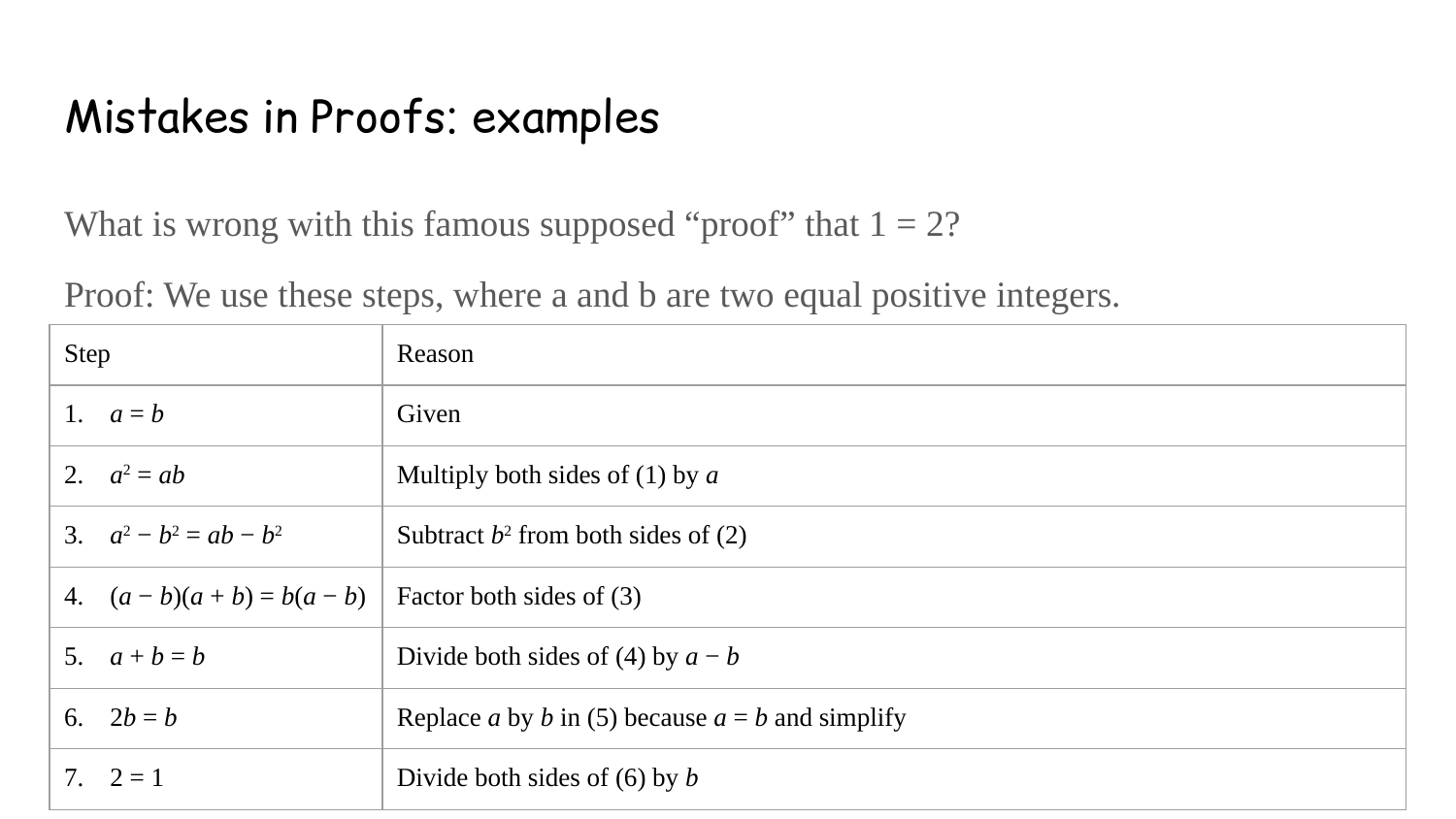

# Mistakes in Proofs: examples
What is wrong with this famous supposed “proof” that 1 = 2?
Proof: We use these steps, where a and b are two equal positive integers.
| Step | Reason |
| --- | --- |
| 1. a = b | Given |
| 2. a2 = ab | Multiply both sides of (1) by a |
| 3. a2 − b2 = ab − b2 | Subtract b2 from both sides of (2) |
| 4. (a − b)(a + b) = b(a − b) | Factor both sides of (3) |
| 5. a + b = b | Divide both sides of (4) by a − b |
| 6. 2b = b | Replace a by b in (5) because a = b and simplify |
| 7. 2 = 1 | Divide both sides of (6) by b |